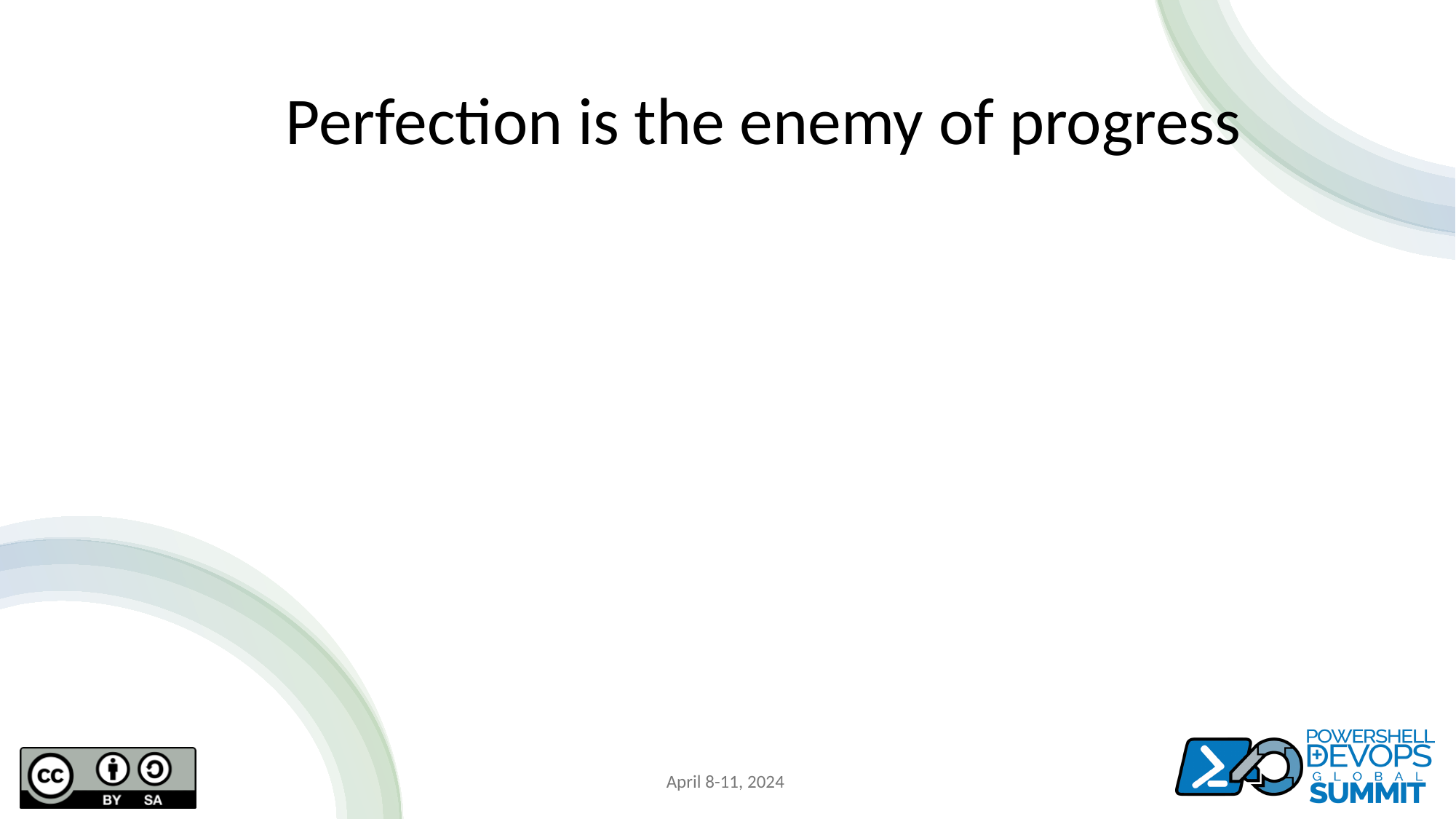

# Perfection is the enemy of progress
April 8-11, 2024